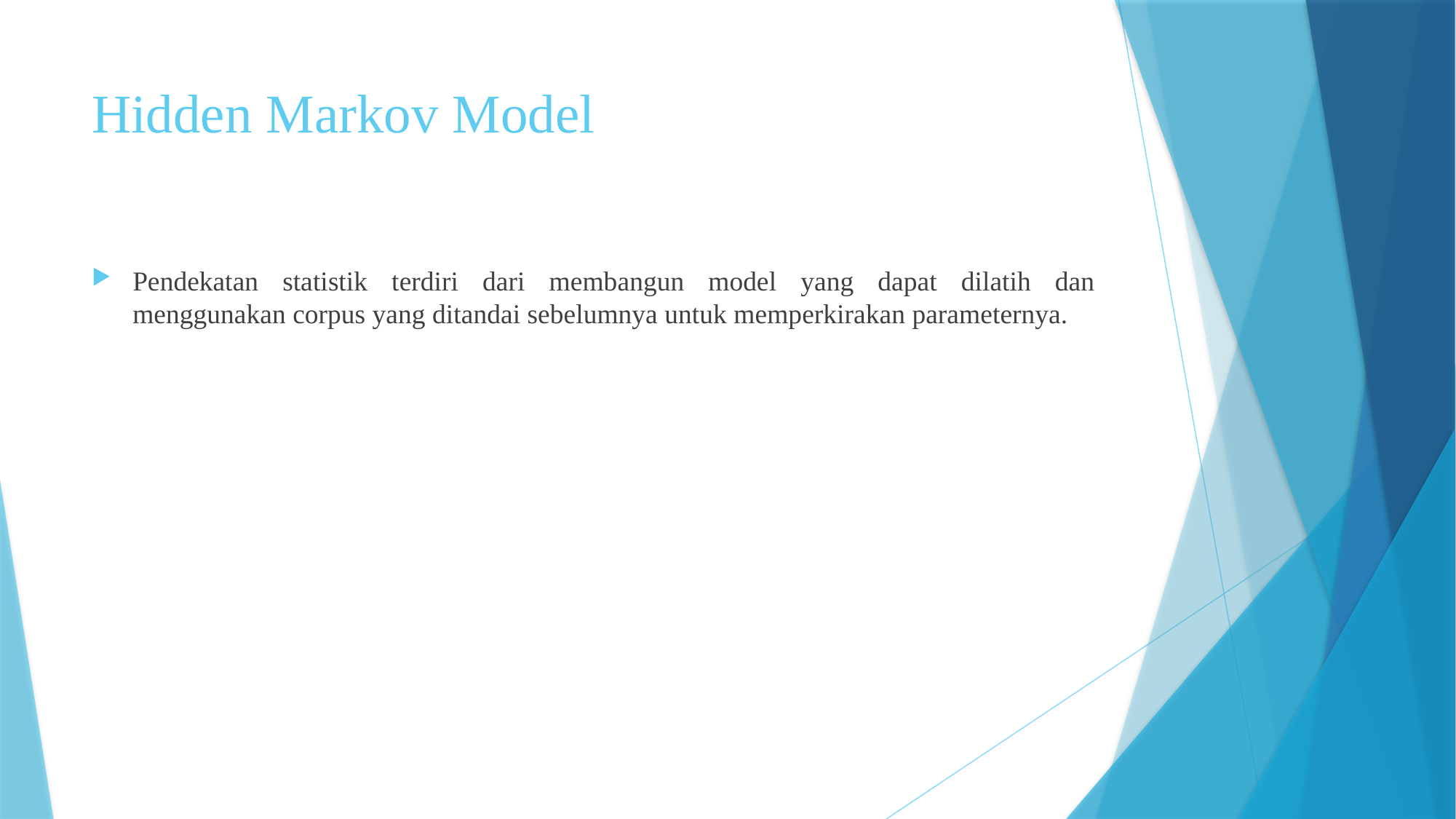

# Hidden Markov Model
Pendekatan statistik terdiri dari membangun model yang dapat dilatih dan menggunakan corpus yang ditandai sebelumnya untuk memperkirakan parameternya.